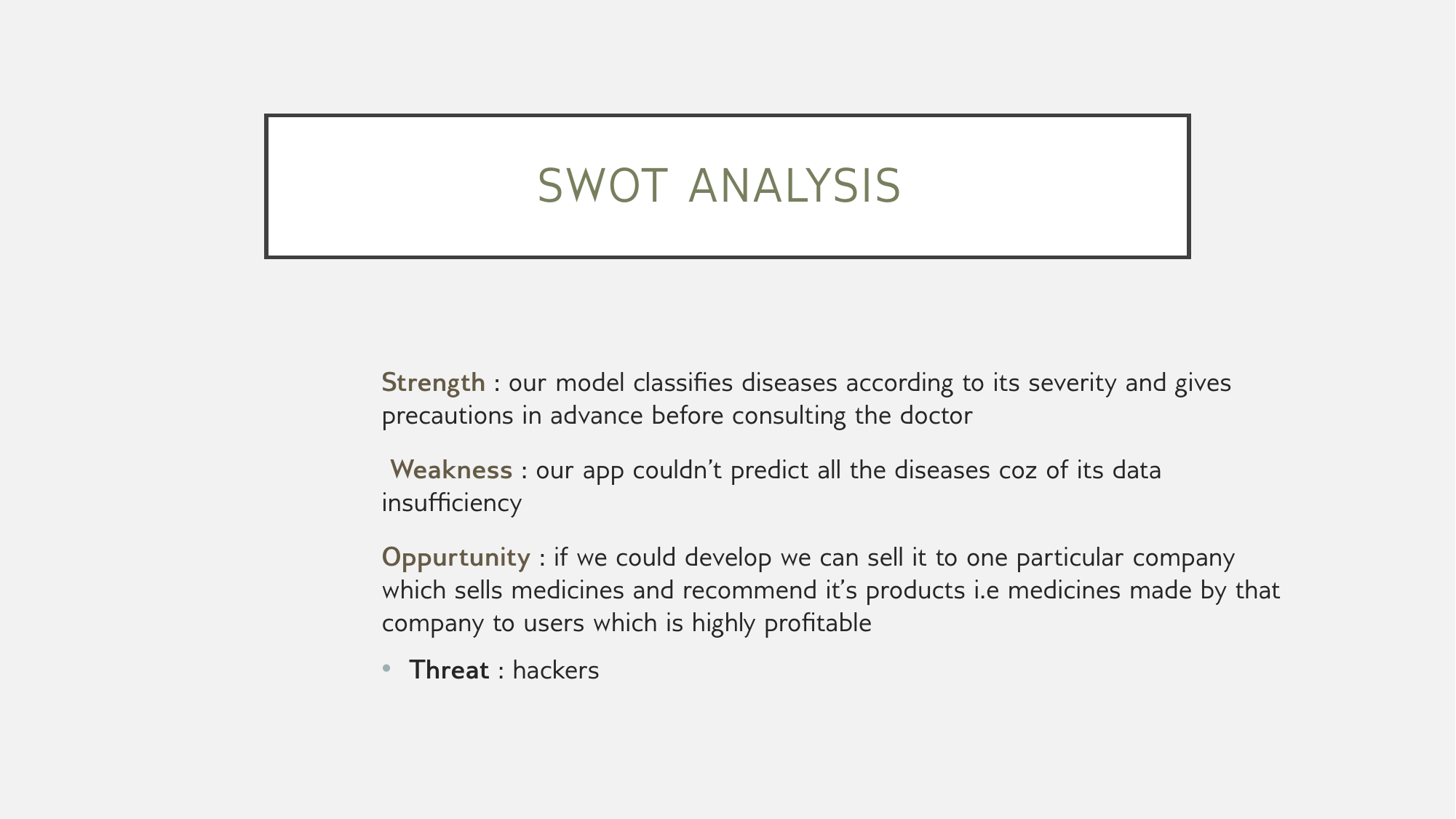

# SWOT analysis
Strength : our model classifies diseases according to its severity and gives precautions in advance before consulting the doctor
 Weakness : our app couldn’t predict all the diseases coz of its data insufficiency
Oppurtunity : if we could develop we can sell it to one particular company which sells medicines and recommend it’s products i.e medicines made by that company to users which is highly profitable
Threat : hackers